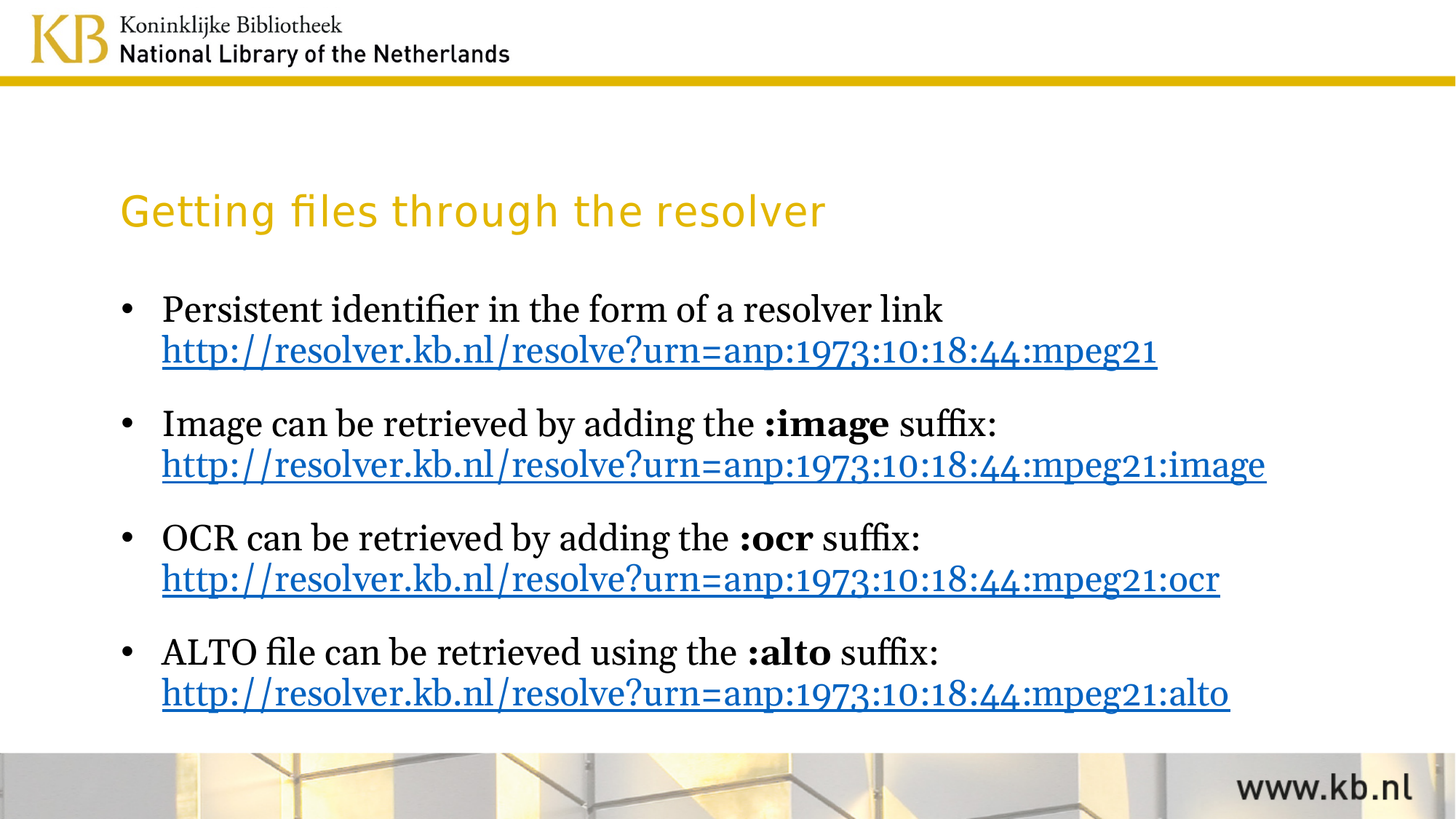

# Getting files through the resolver
Persistent identifier in the form of a resolver link
http://resolver.kb.nl/resolve?urn=anp:1973:10:18:44:mpeg21
Image can be retrieved by adding the :image suffix:
http://resolver.kb.nl/resolve?urn=anp:1973:10:18:44:mpeg21:image
OCR can be retrieved by adding the :ocr suffix:
http://resolver.kb.nl/resolve?urn=anp:1973:10:18:44:mpeg21:ocr
ALTO file can be retrieved using the :alto suffix:
http://resolver.kb.nl/resolve?urn=anp:1973:10:18:44:mpeg21:alto